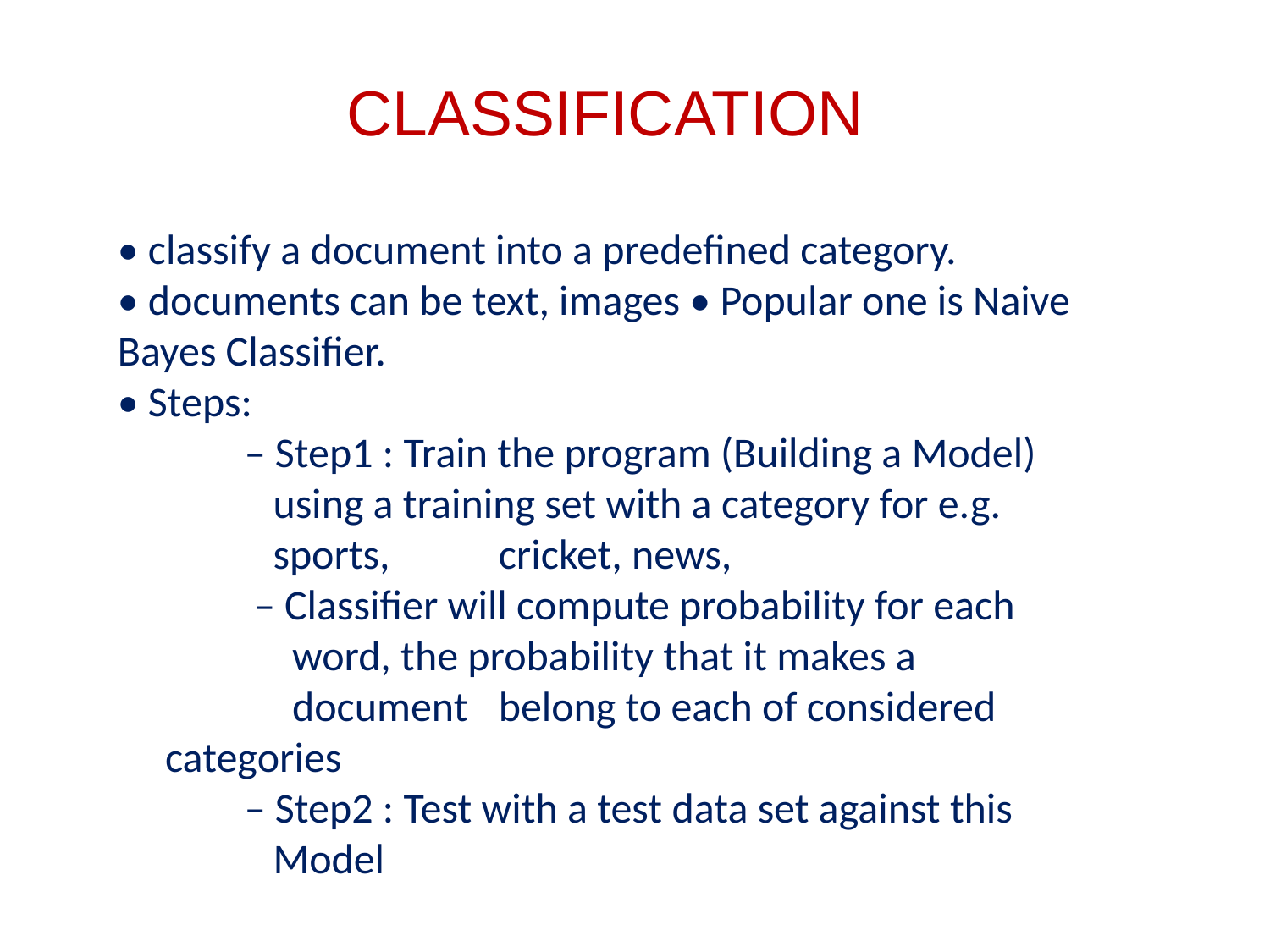

CLASSIFICATION
• classify a document into a predefined category.
• documents can be text, images • Popular one is Naive Bayes Classifier.
• Steps:
	– Step1 : Train the program (Building a Model) 	  	   using a training set with a category for e.g. 	     	   sports, 	cricket, news,
	 – Classifier will compute probability for each 	  	     word, the probability that it makes a 	    	  	     document 	belong to each of considered 	   	      categories
	– Step2 : Test with a test data set against this 	   	   Model